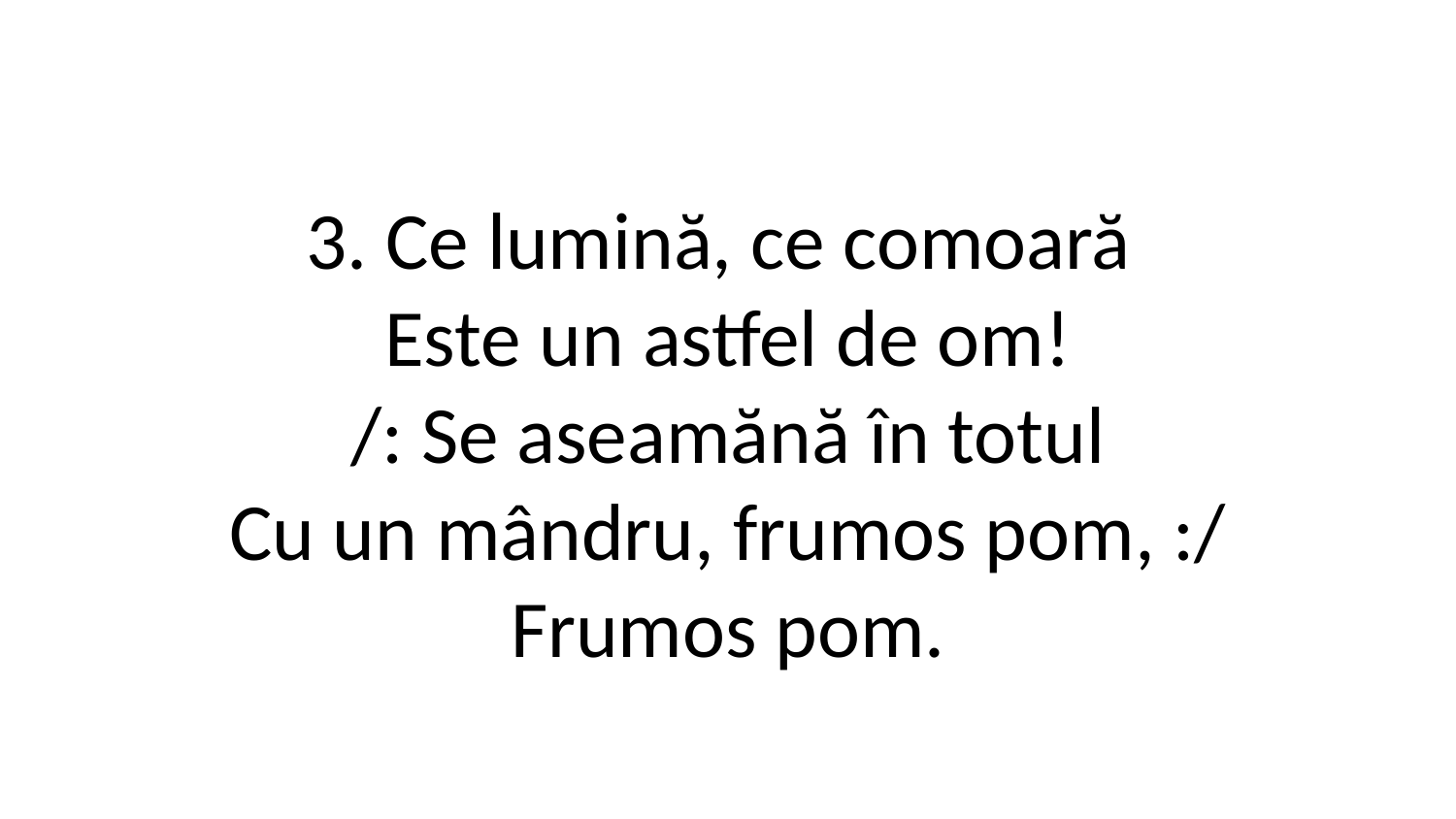

3. Ce lumină, ce comoară
Este un astfel de om!
/: Se aseamănă în totul
Cu un mândru, frumos pom, :/
Frumos pom.